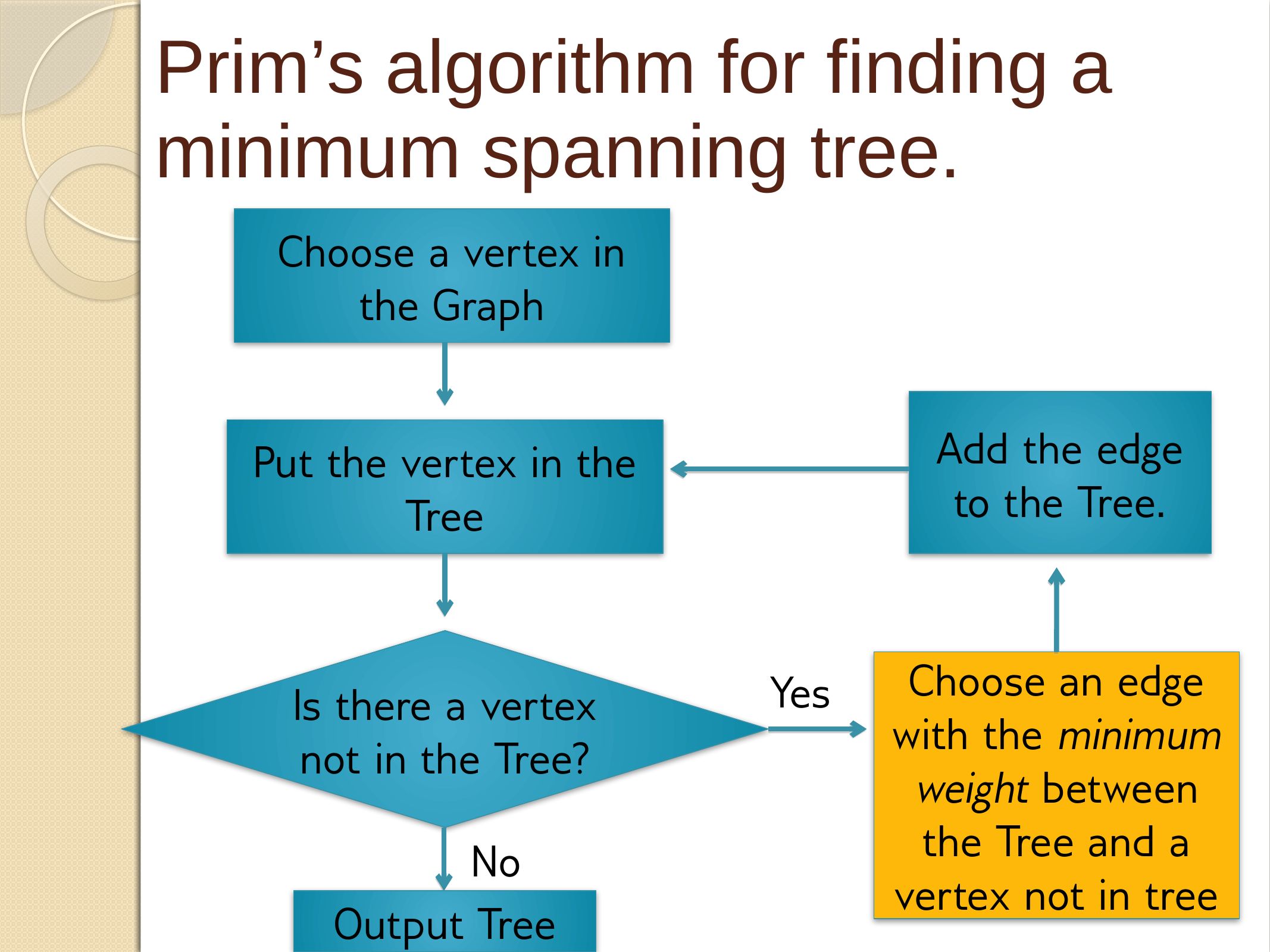

Prim’s algorithm for finding a minimum spanning tree.
Choose a vertex in the Graph
Add the edge to the Tree.
Put the vertex in the Tree
Is there a vertex not in the Tree?
Choose an edge with the minimum weight between the Tree and a vertex not in tree
Yes
No
Output Tree